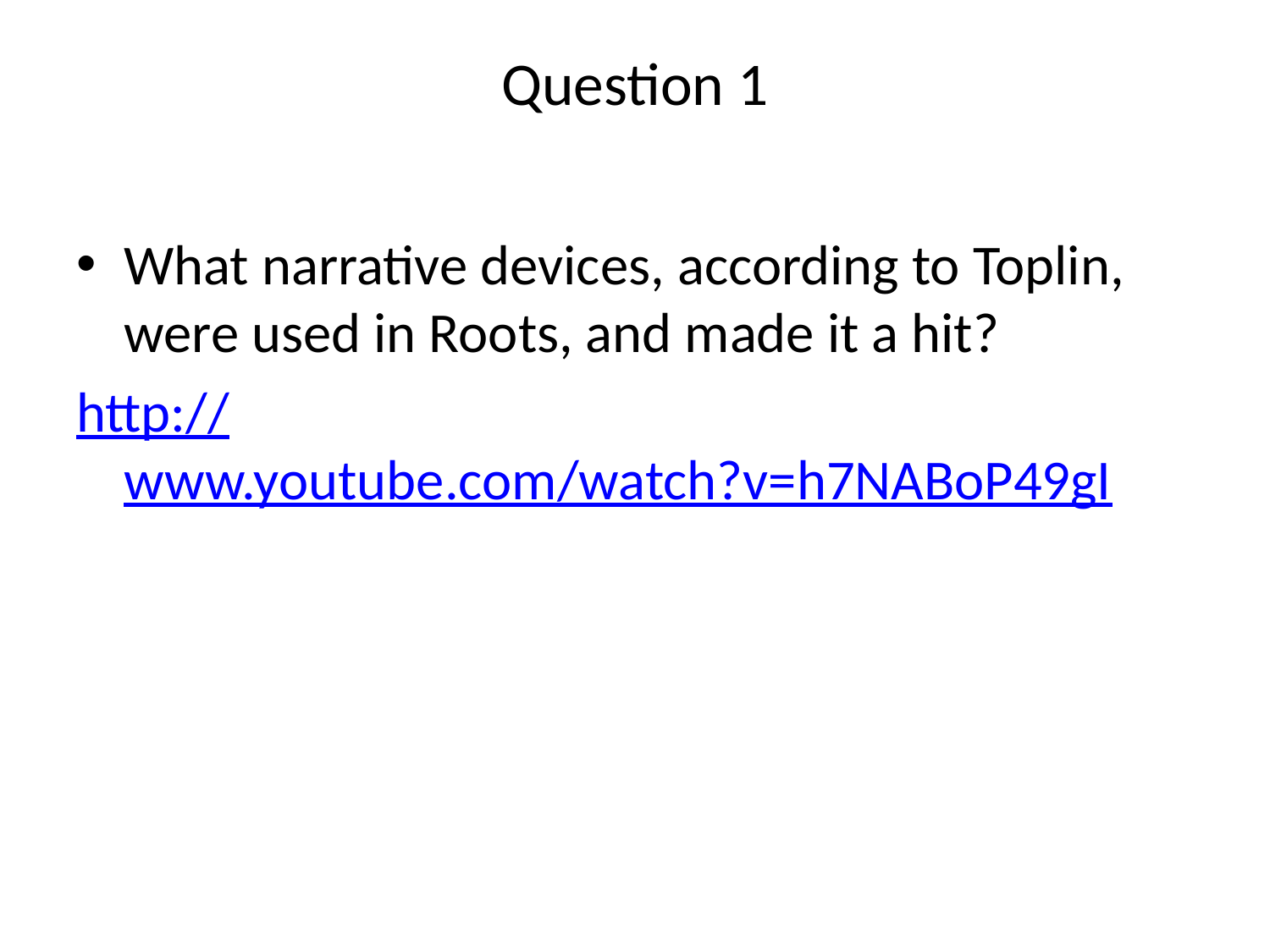

# Question 1
What narrative devices, according to Toplin, were used in Roots, and made it a hit?
http://www.youtube.com/watch?v=h7NABoP49gI